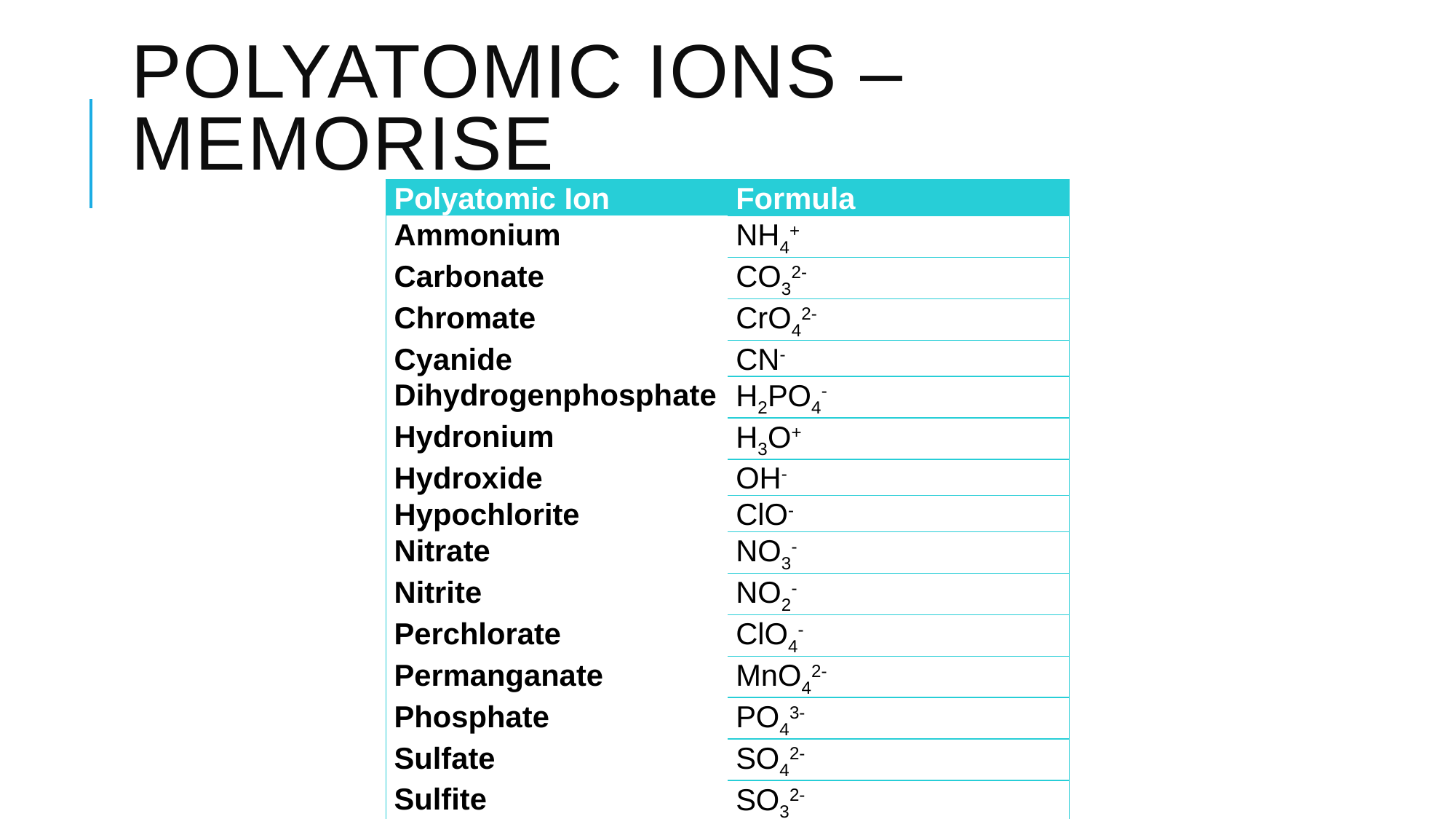

# Polyatomic ions – memorise
| Polyatomic Ion | Formula |
| --- | --- |
| Ammonium | NH4+ |
| Carbonate | CO32- |
| Chromate | CrO42- |
| Cyanide | CN- |
| Dihydrogenphosphate | H2PO4- |
| Hydronium | H3O+ |
| Hydroxide | OH- |
| Hypochlorite | ClO- |
| Nitrate | NO3- |
| Nitrite | NO2- |
| Perchlorate | ClO4- |
| Permanganate | MnO42- |
| Phosphate | PO43- |
| Sulfate | SO42- |
| Sulfite | SO32- |